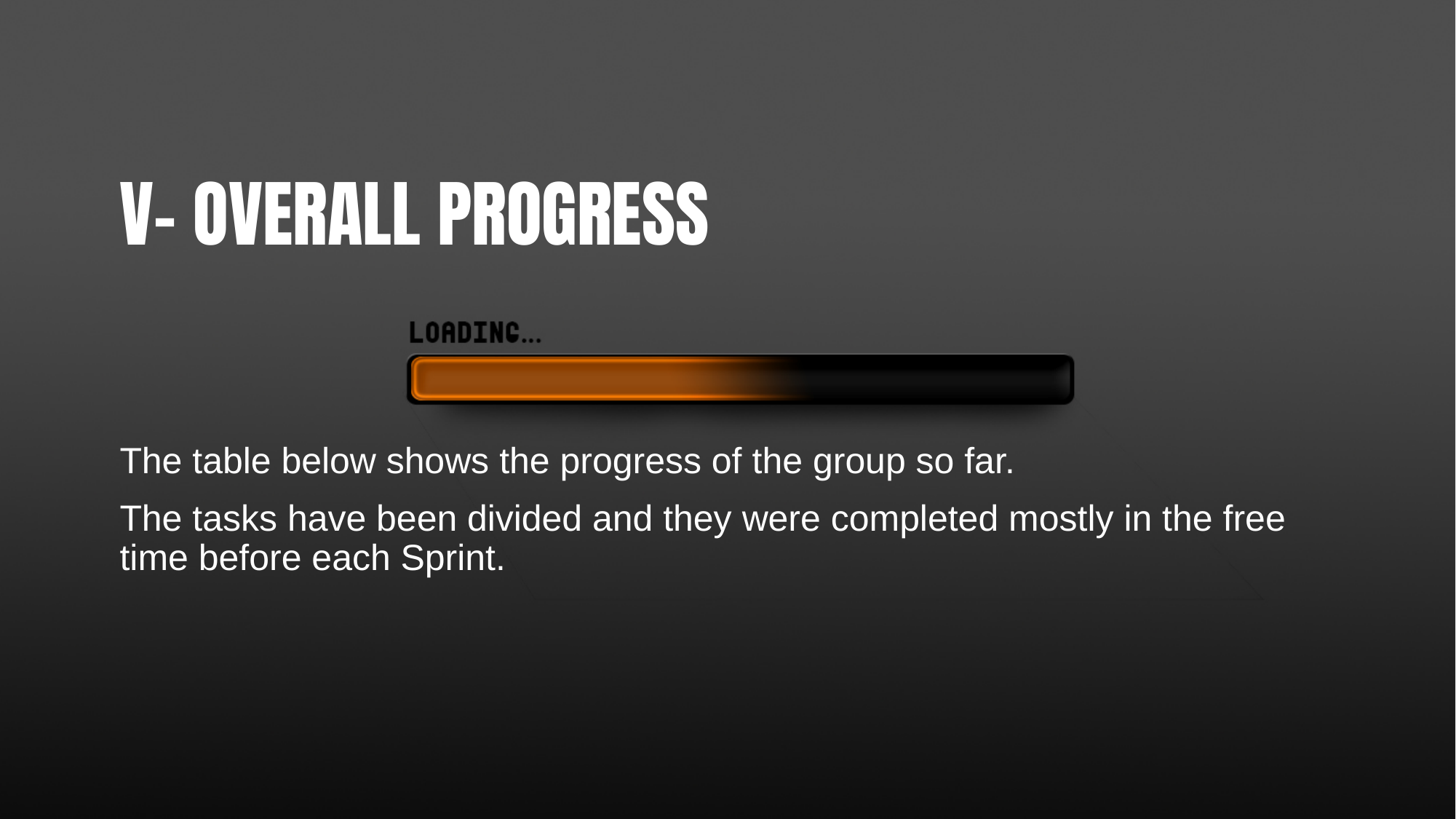

# V- OVERALL PROGRESS
The table below shows the progress of the group so far.
The tasks have been divided and they were completed mostly in the free time before each Sprint.